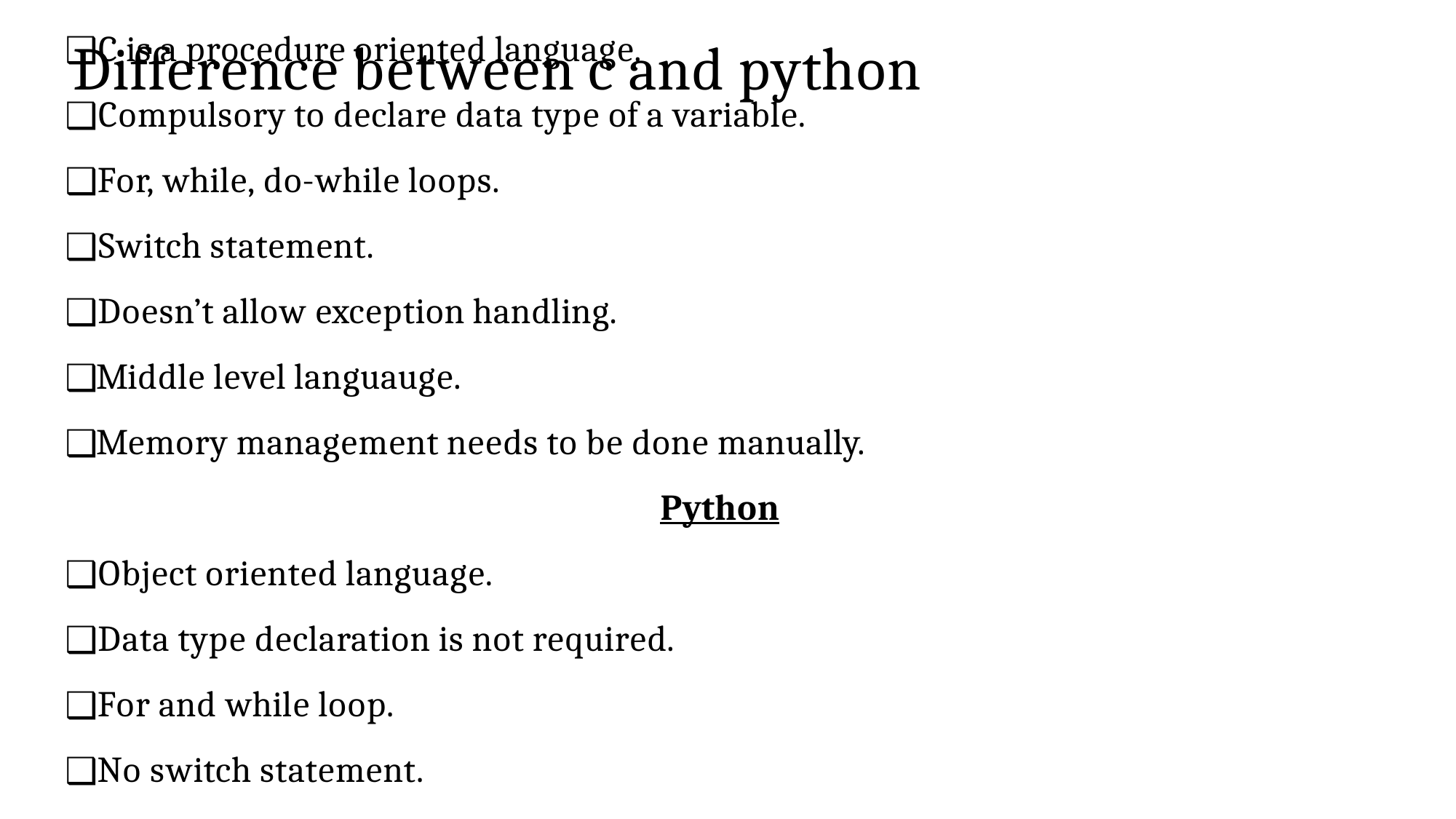

# Difference between c and python
C
C is a procedure oriented language.
Compulsory to declare data type of a variable.
For, while, do-while loops.
Switch statement.
Doesn’t allow exception handling.
Middle level languauge.
Memory management needs to be done manually.
Python
Object oriented language.
Data type declaration is not required.
For and while loop.
No switch statement.
Allows exception handling.
High level language.
Memory management automatically handled by python.